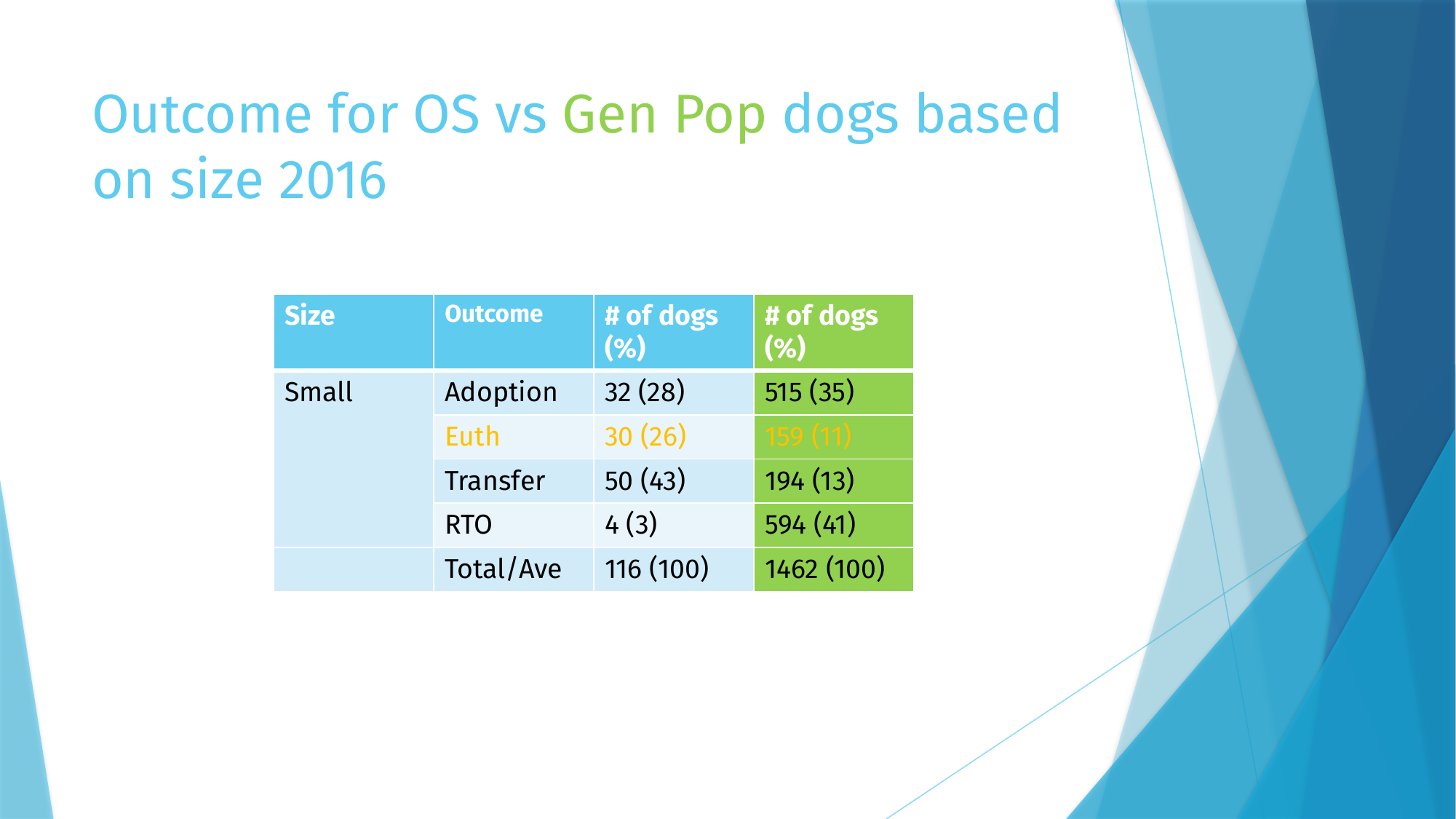

# Outcome for OS vs Gen Pop dogs based on size 2016
| Size | Outcome | # of dogs (%) | # of dogs (%) |
| --- | --- | --- | --- |
| Small | Adoption | 32 (28) | 515 (35) |
|  | Euth | 30 (26) | 159 (11) |
|  | Transfer | 50 (43) | 194 (13) |
|  | RTO | 4 (3) | 594 (41) |
|  | Total/Ave | 116 (100) | 1462 (100) |